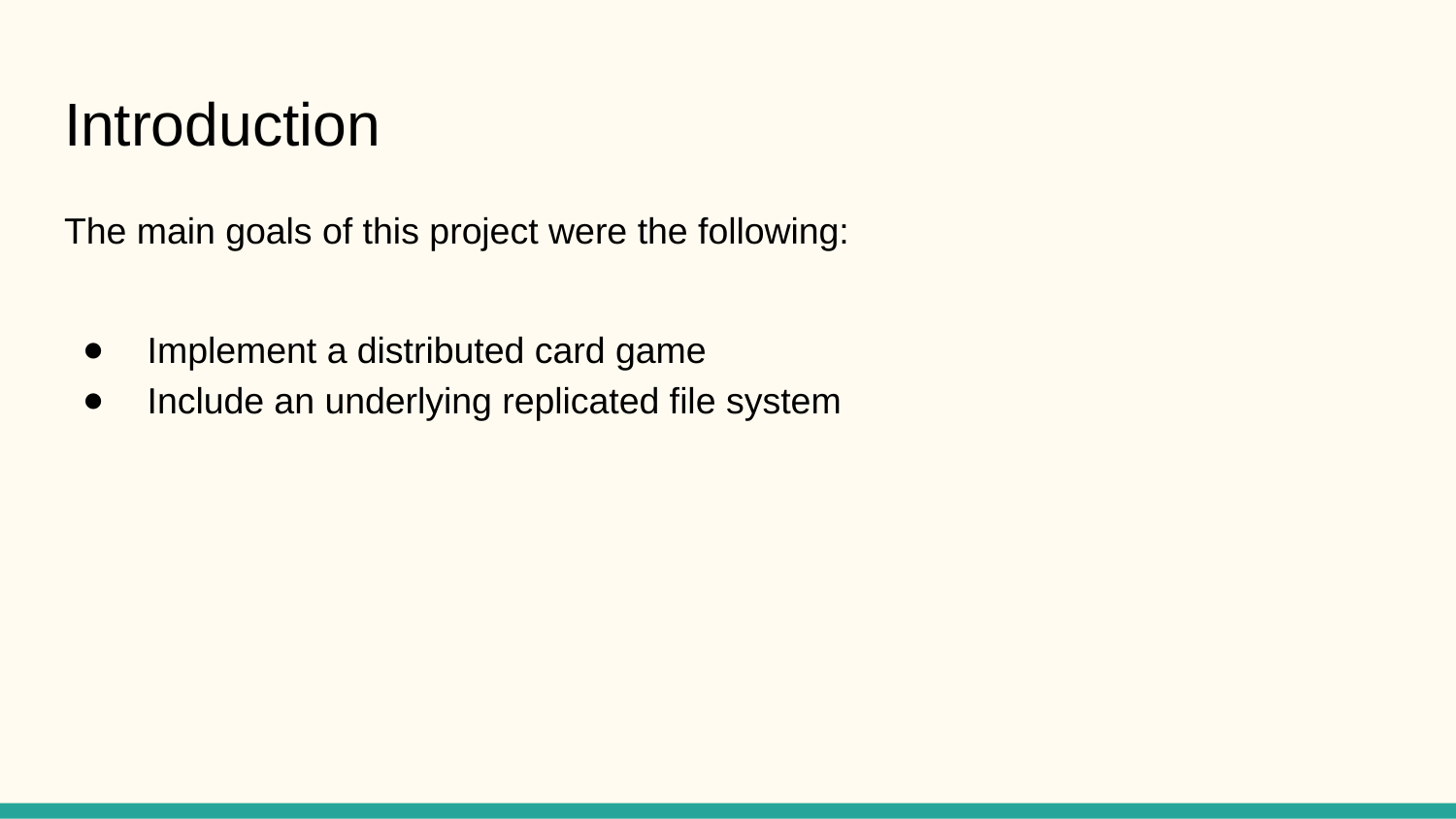

# Introduction
The main goals of this project were the following:
 Implement a distributed card game
 Include an underlying replicated file system